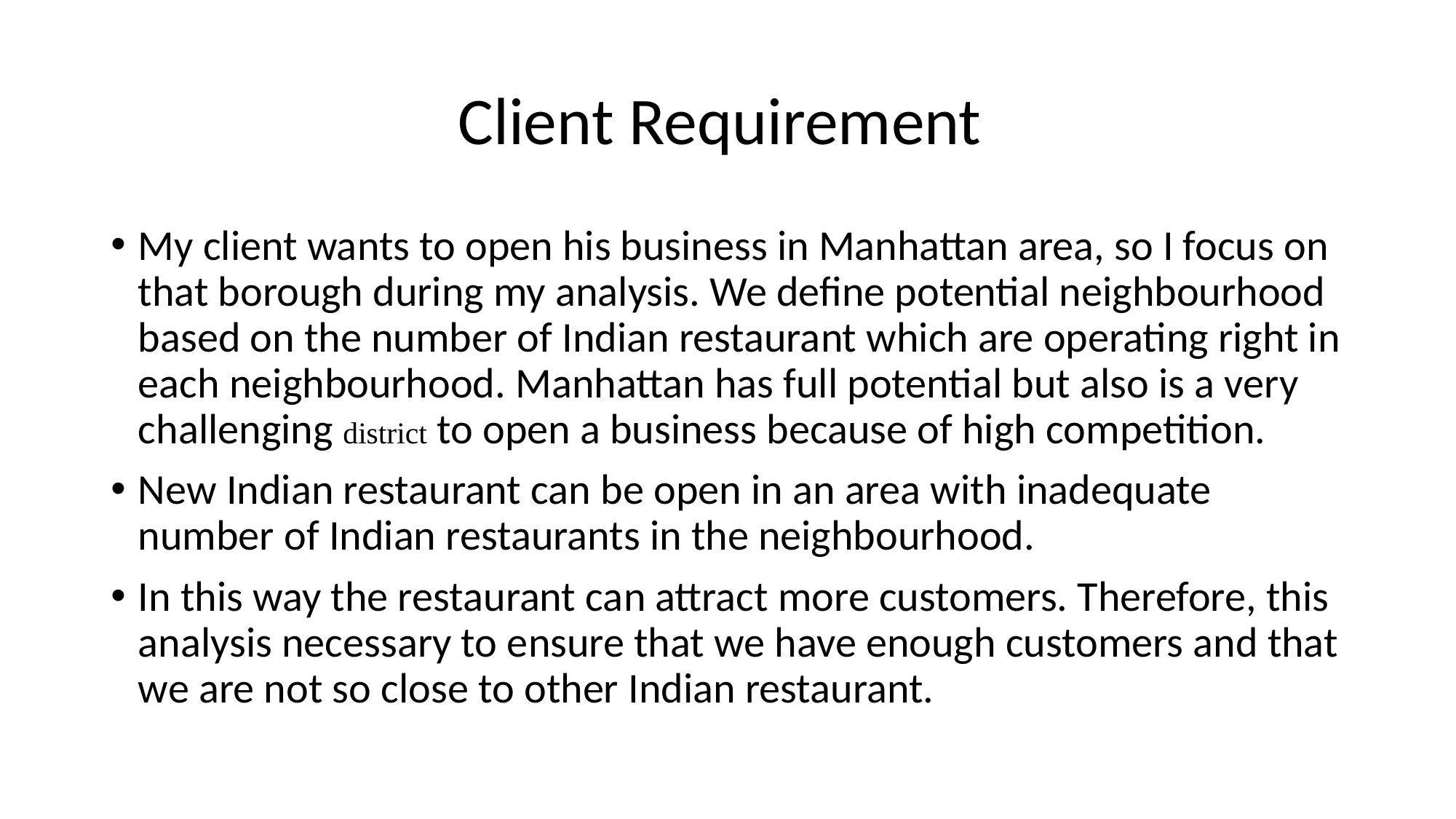

# Client Requirement
My client wants to open his business in Manhattan area, so I focus on that borough during my analysis. We define potential neighbourhood based on the number of Indian restaurant which are operating right in each neighbourhood. Manhattan has full potential but also is a very challenging district to open a business because of high competition.
New Indian restaurant can be open in an area with inadequate number of Indian restaurants in the neighbourhood.
In this way the restaurant can attract more customers. Therefore, this analysis necessary to ensure that we have enough customers and that we are not so close to other Indian restaurant.